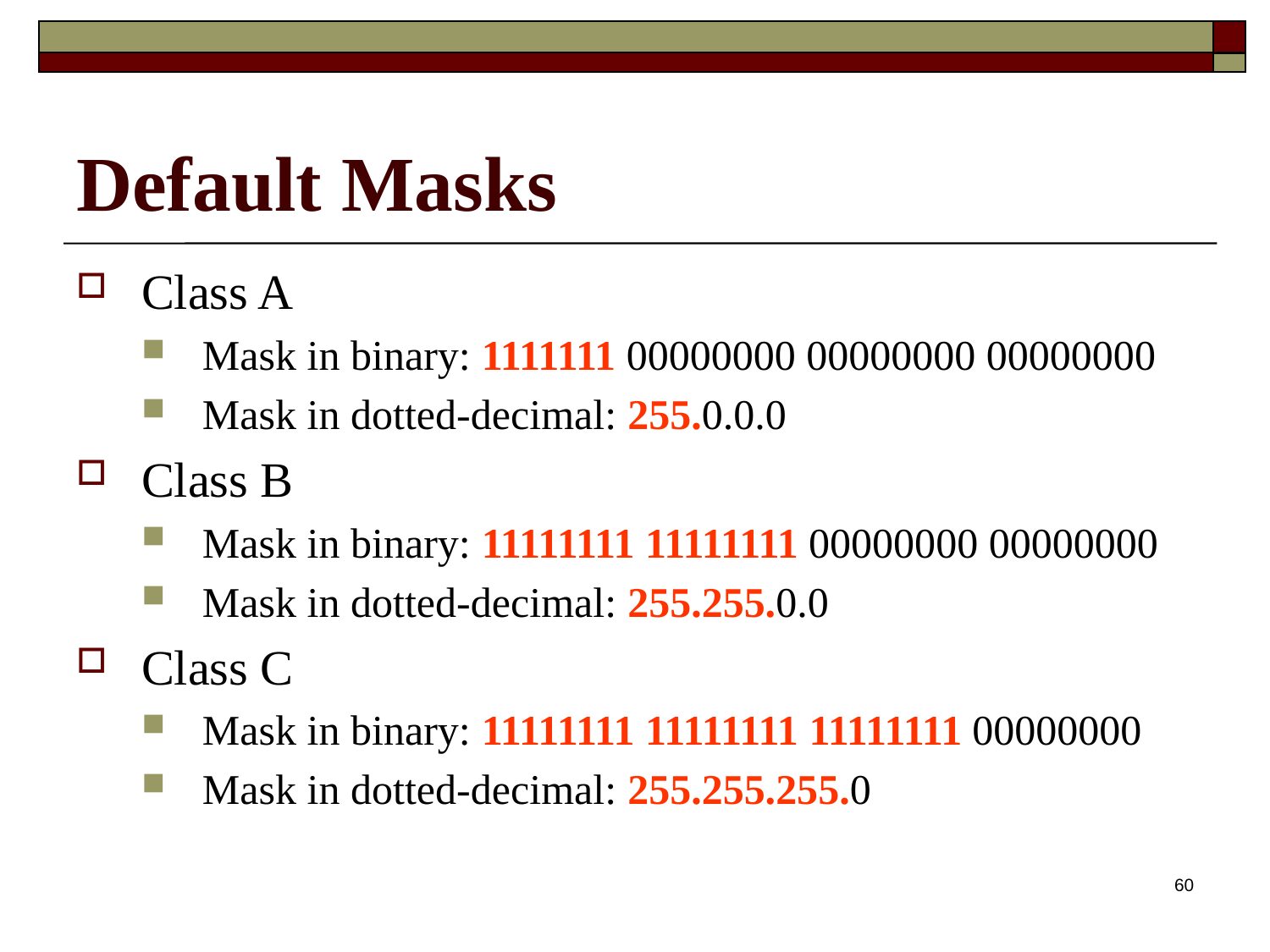

# Default Masks
Class A
Mask in binary: 1111111 00000000 00000000 00000000
Mask in dotted-decimal: 255.0.0.0
Class B
Mask in binary: 11111111 11111111 00000000 00000000
Mask in dotted-decimal: 255.255.0.0
Class C
Mask in binary: 11111111 11111111 11111111 00000000
Mask in dotted-decimal: 255.255.255.0
60